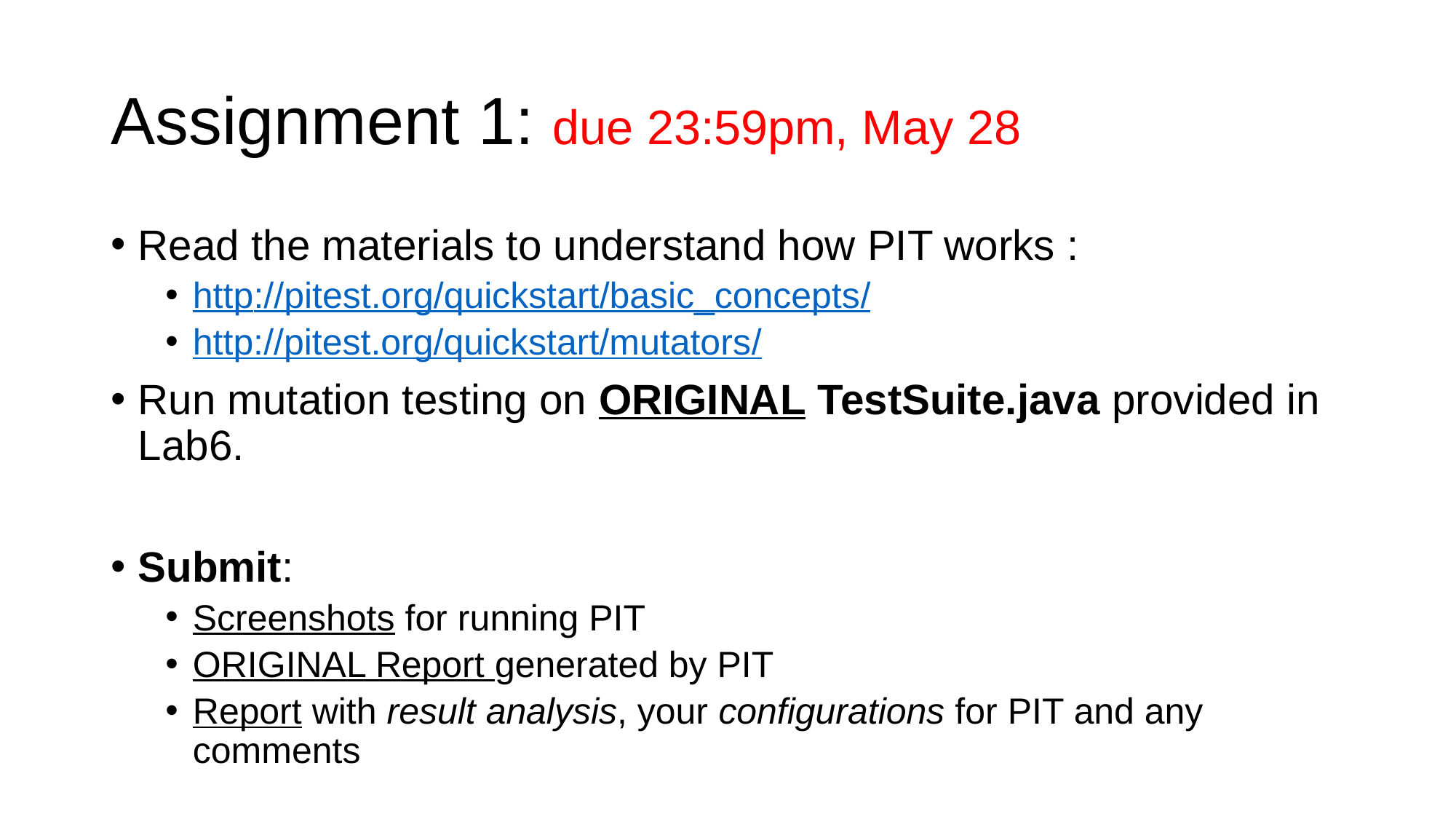

# Assignment 1: due 23:59pm, May 28
Read the materials to understand how PIT works :
http://pitest.org/quickstart/basic_concepts/
http://pitest.org/quickstart/mutators/
Run mutation testing on ORIGINAL TestSuite.java provided in Lab6.

Submit:
Screenshots for running PIT
ORIGINAL Report generated by PIT
Report with result analysis, your configurations for PIT and any comments